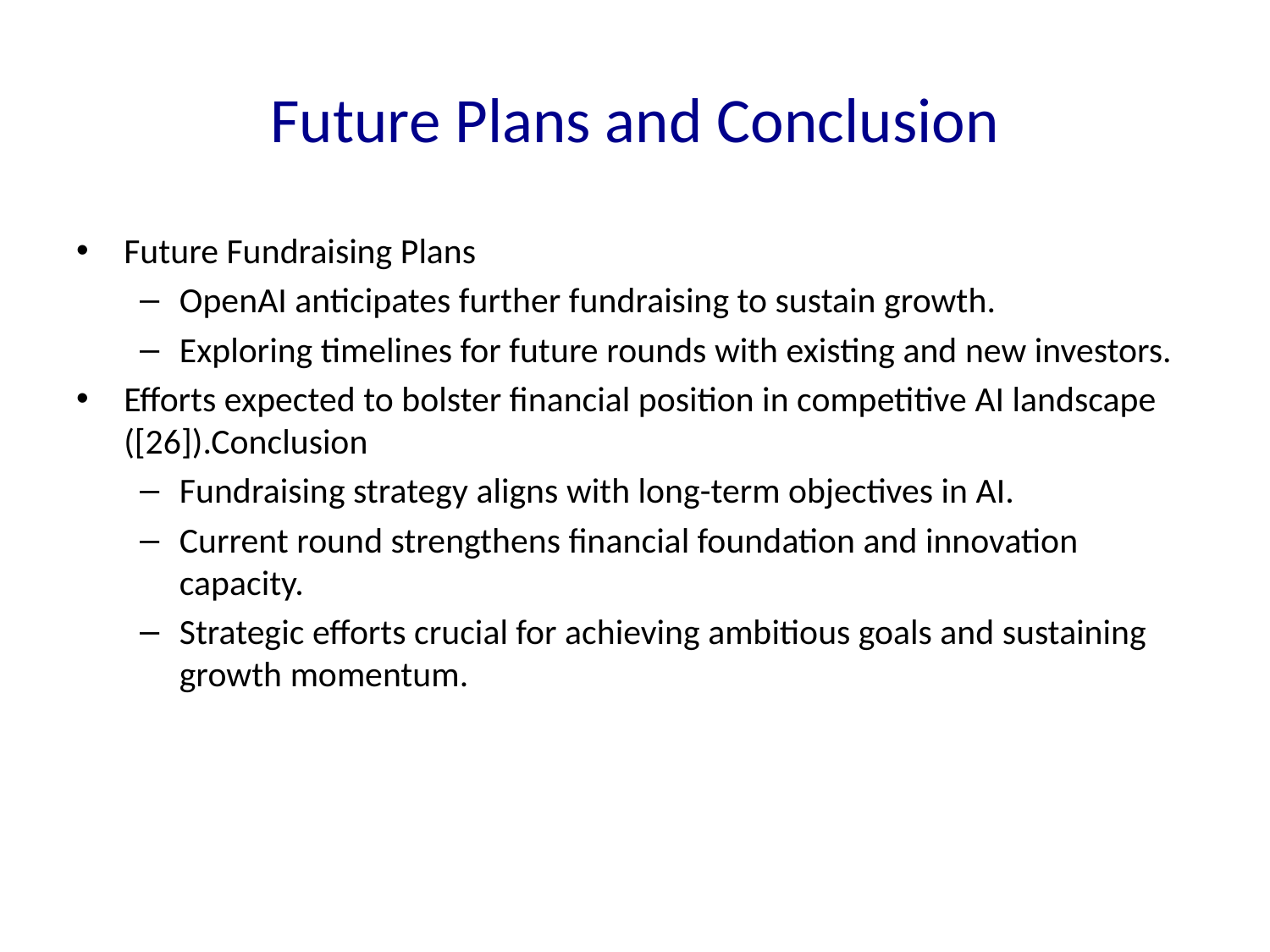

# Future Plans and Conclusion
Future Fundraising Plans
OpenAI anticipates further fundraising to sustain growth.
Exploring timelines for future rounds with existing and new investors.
Efforts expected to bolster financial position in competitive AI landscape ([26]).Conclusion
Fundraising strategy aligns with long-term objectives in AI.
Current round strengthens financial foundation and innovation capacity.
Strategic efforts crucial for achieving ambitious goals and sustaining growth momentum.